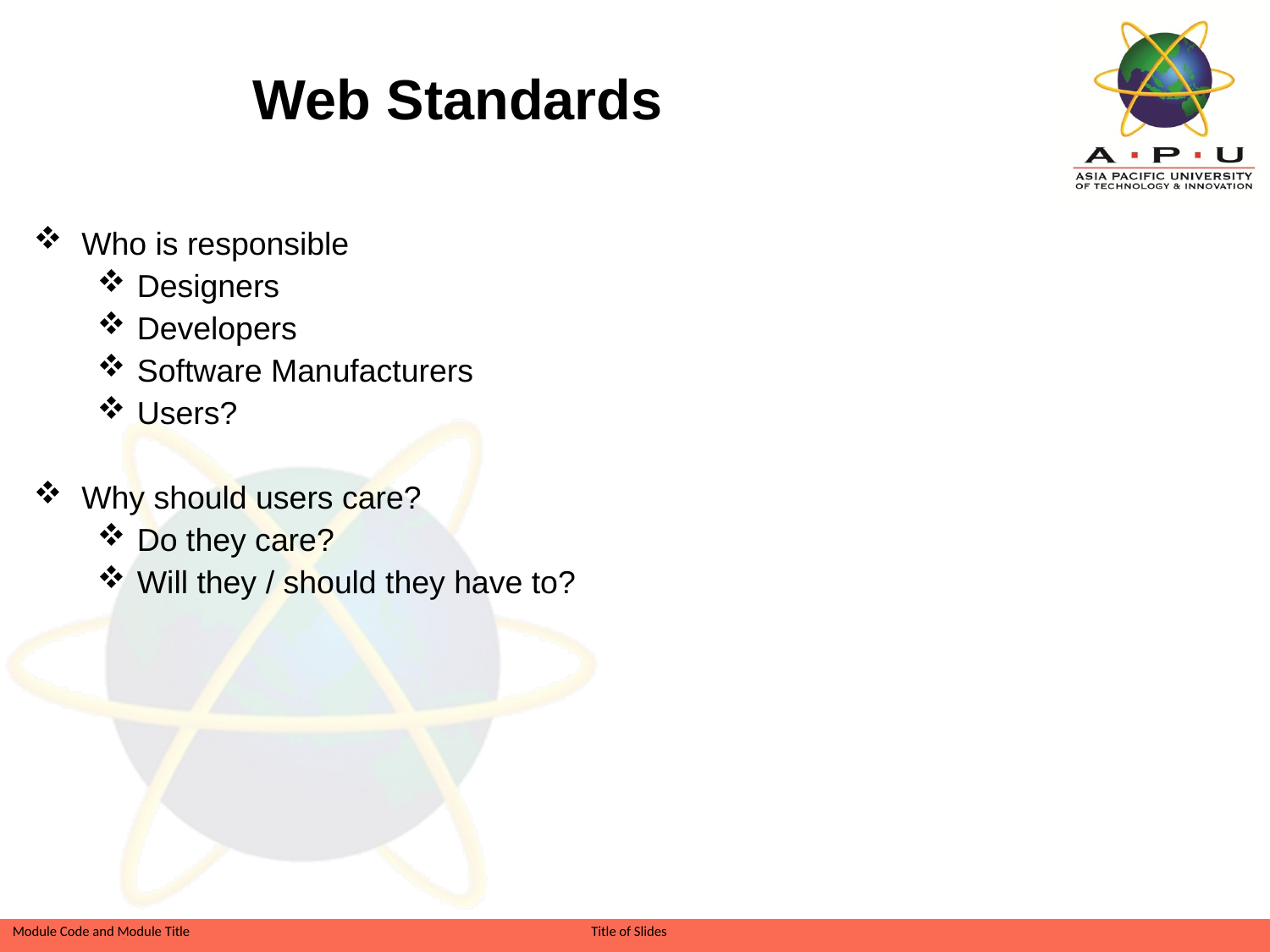

Web Standards
Who is responsible
Designers
Developers
Software Manufacturers
Users?

Why should users care?
Do they care?
Will they / should they have to?